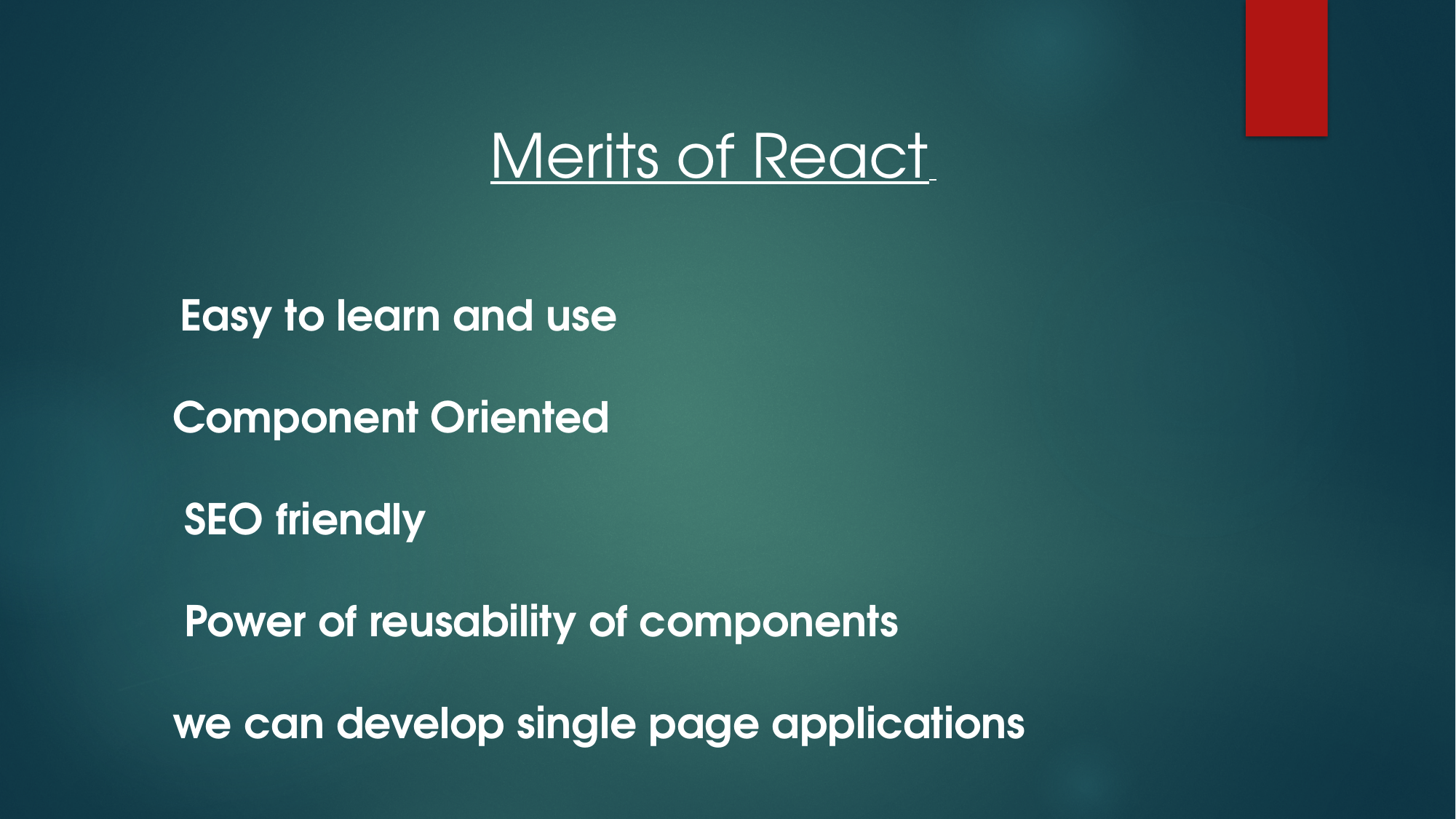

Merits of React
 Easy to learn and use
Component Oriented
 SEO friendly
 Power of reusability of components
we can develop single page applications